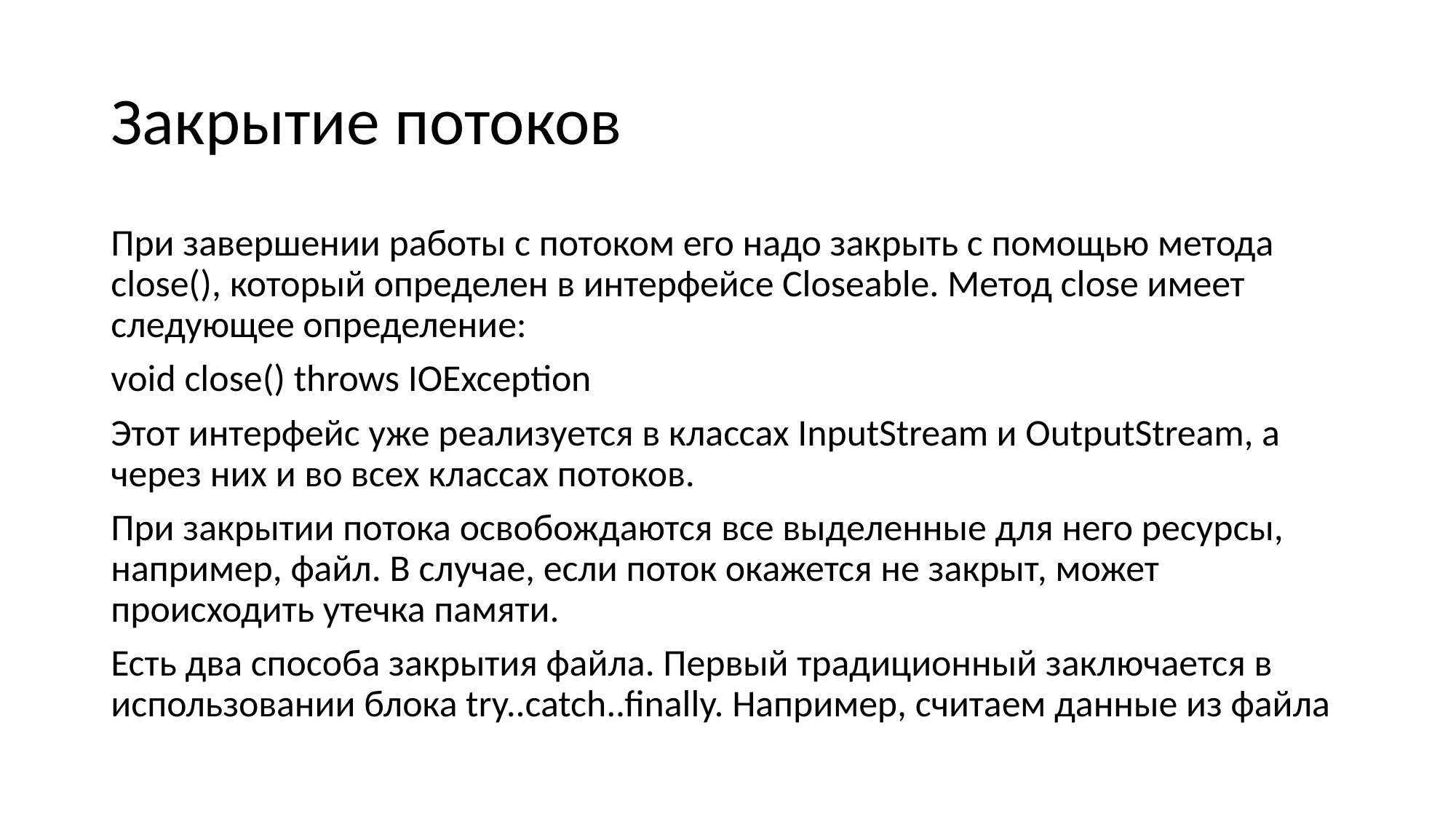

# Закрытие потоков
При завершении работы с потоком его надо закрыть с помощью метода close(), который определен в интерфейсе Closeable. Метод close имеет следующее определение:
void close() throws IOException
Этот интерфейс уже реализуется в классах InputStream и OutputStream, а через них и во всех классах потоков.
При закрытии потока освобождаются все выделенные для него ресурсы, например, файл. В случае, если поток окажется не закрыт, может происходить утечка памяти.
Есть два способа закрытия файла. Первый традиционный заключается в использовании блока try..catch..finally. Например, считаем данные из файла